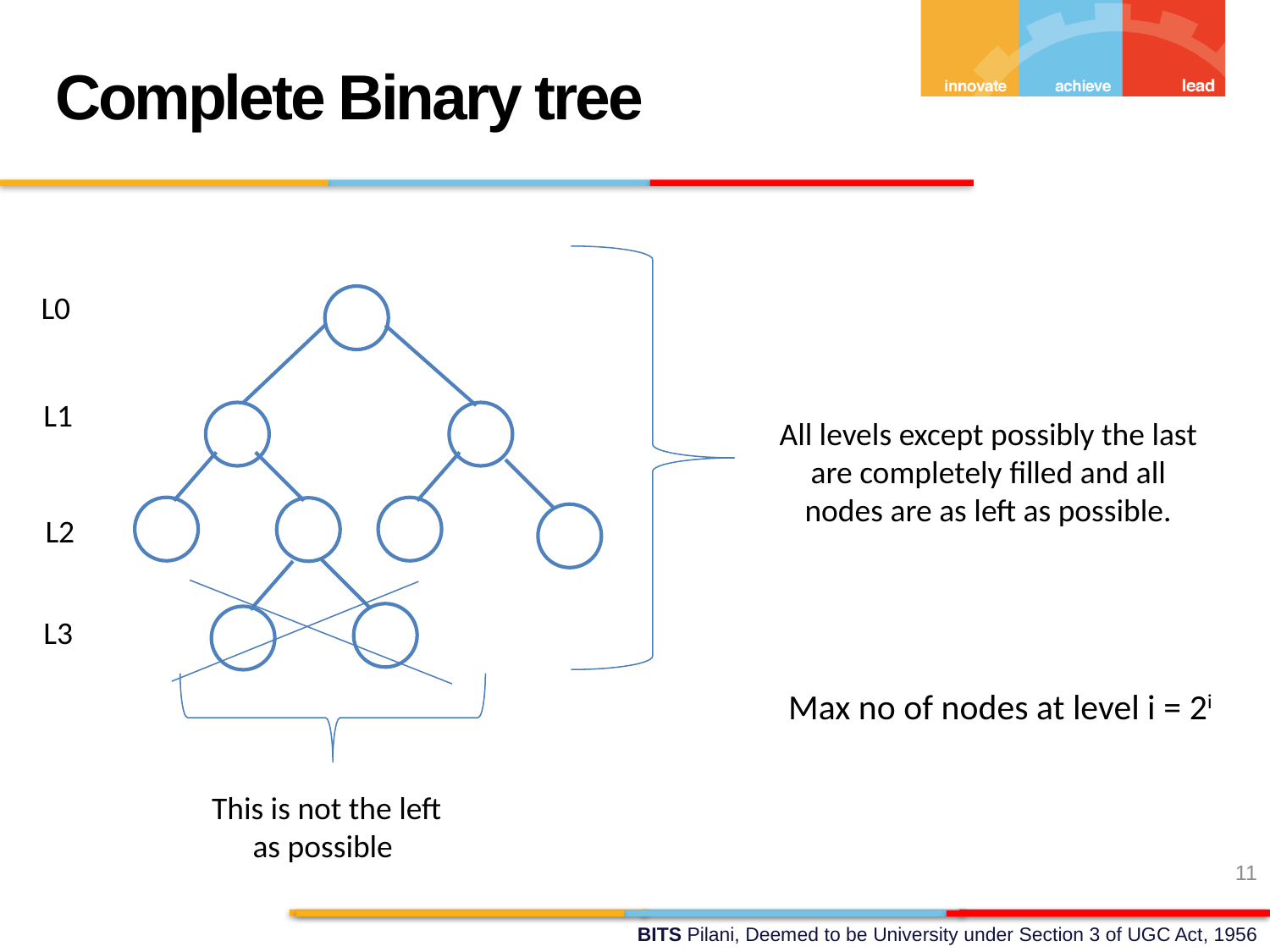

Complete Binary tree

L0

All levels except possibly the last are completely filled and all nodes are as left as possible.
L1

L2

L3
Max no of nodes at level i = 2i
This is not the left as possible
11